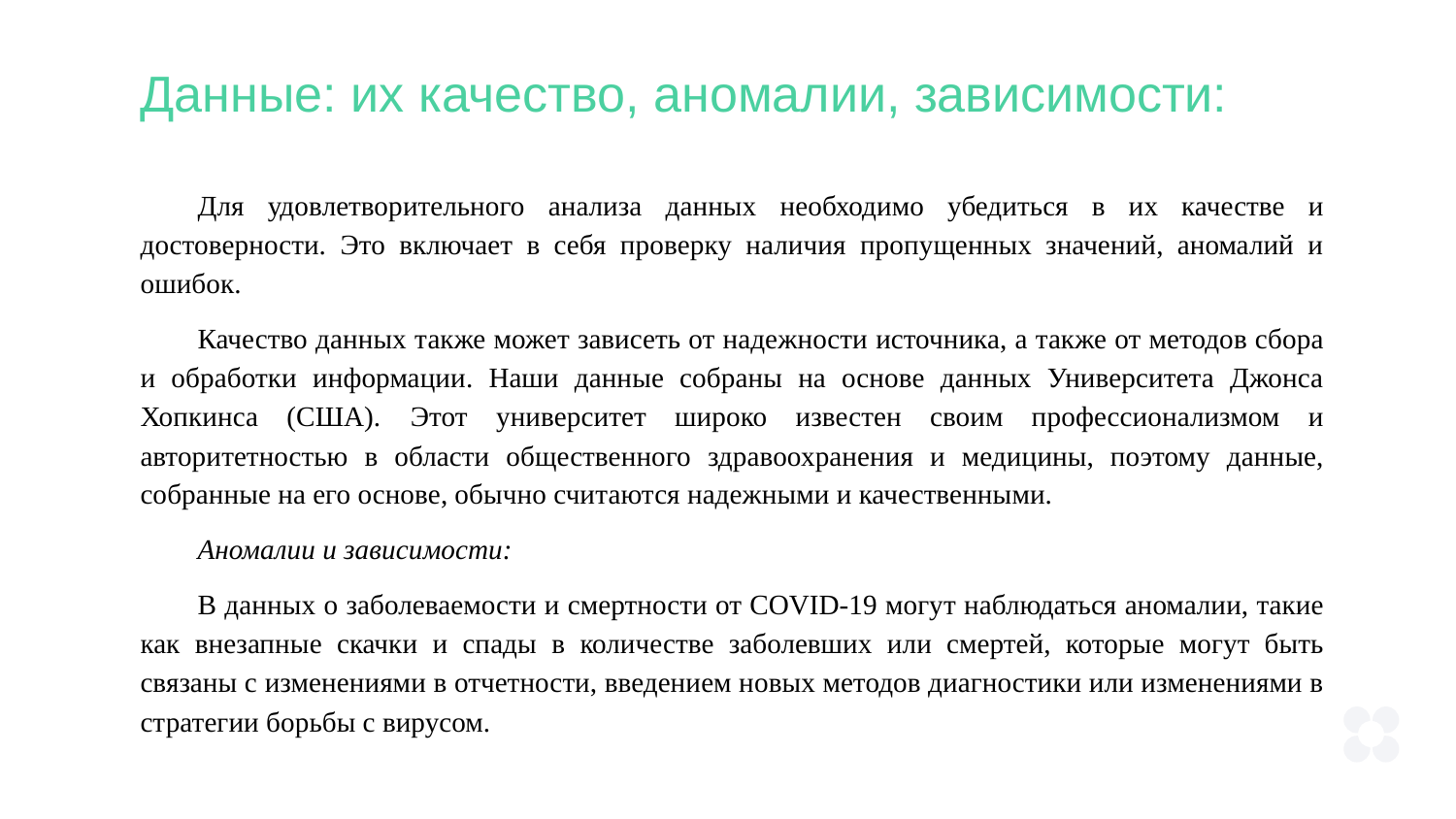

Данные: их качество, аномалии, зависимости:

Для удовлетворительного анализа данных необходимо убедиться в их качестве и достоверности. Это включает в себя проверку наличия пропущенных значений, аномалий и ошибок.
Качество данных также может зависеть от надежности источника, а также от методов сбора и обработки информации. Наши данные собраны на основе данных Университета Джонса Хопкинса (США). Этот университет широко известен своим профессионализмом и авторитетностью в области общественного здравоохранения и медицины, поэтому данные, собранные на его основе, обычно считаются надежными и качественными.
Аномалии и зависимости:
В данных о заболеваемости и смертности от COVID-19 могут наблюдаться аномалии, такие как внезапные скачки и спады в количестве заболевших или смертей, которые могут быть связаны с изменениями в отчетности, введением новых методов диагностики или изменениями в стратегии борьбы с вирусом.